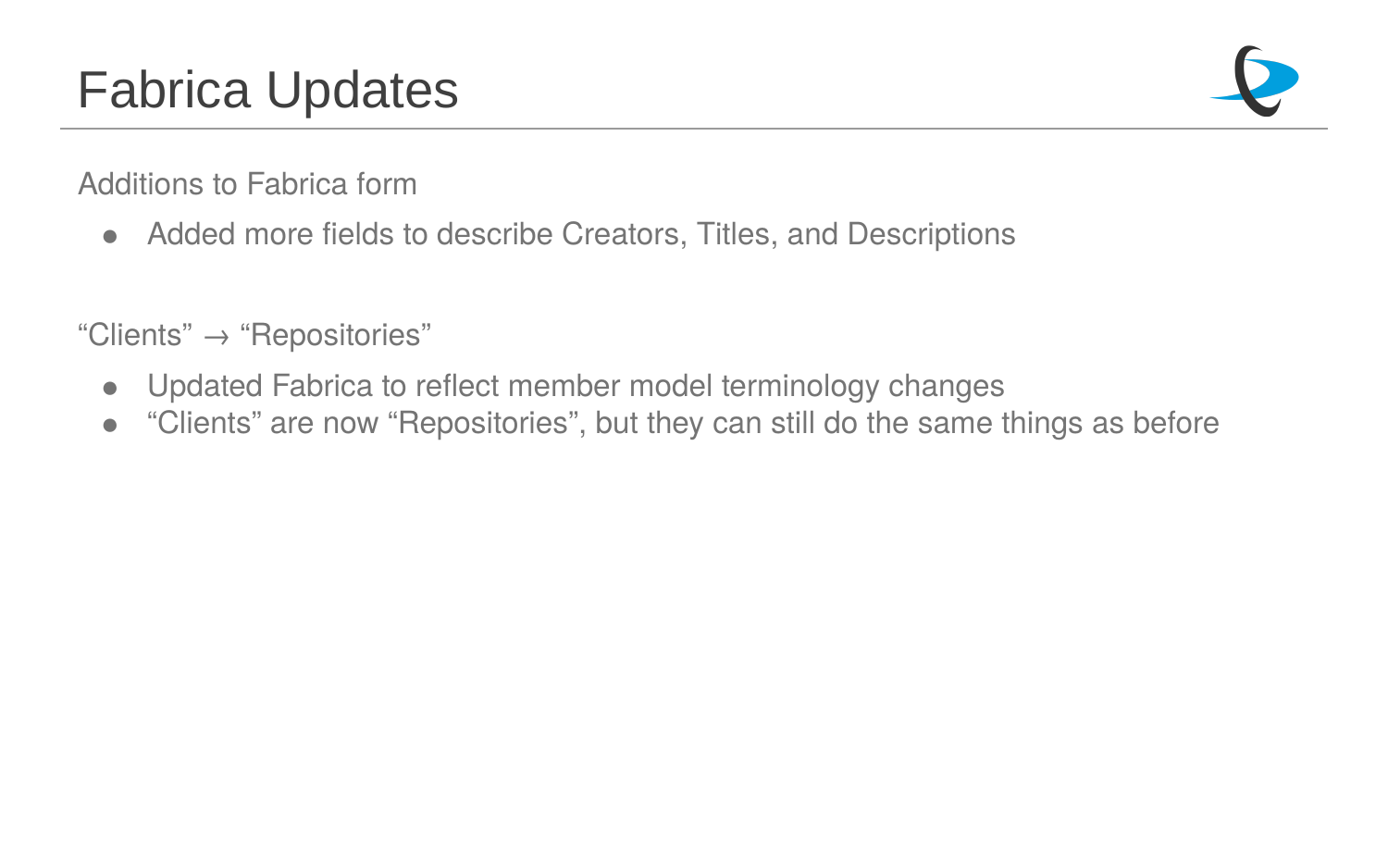

# Fabrica Updates
Additions to Fabrica form
Added more fields to describe Creators, Titles, and Descriptions

“Clients” → “Repositories”
Updated Fabrica to reflect member model terminology changes
“Clients” are now “Repositories”, but they can still do the same things as before